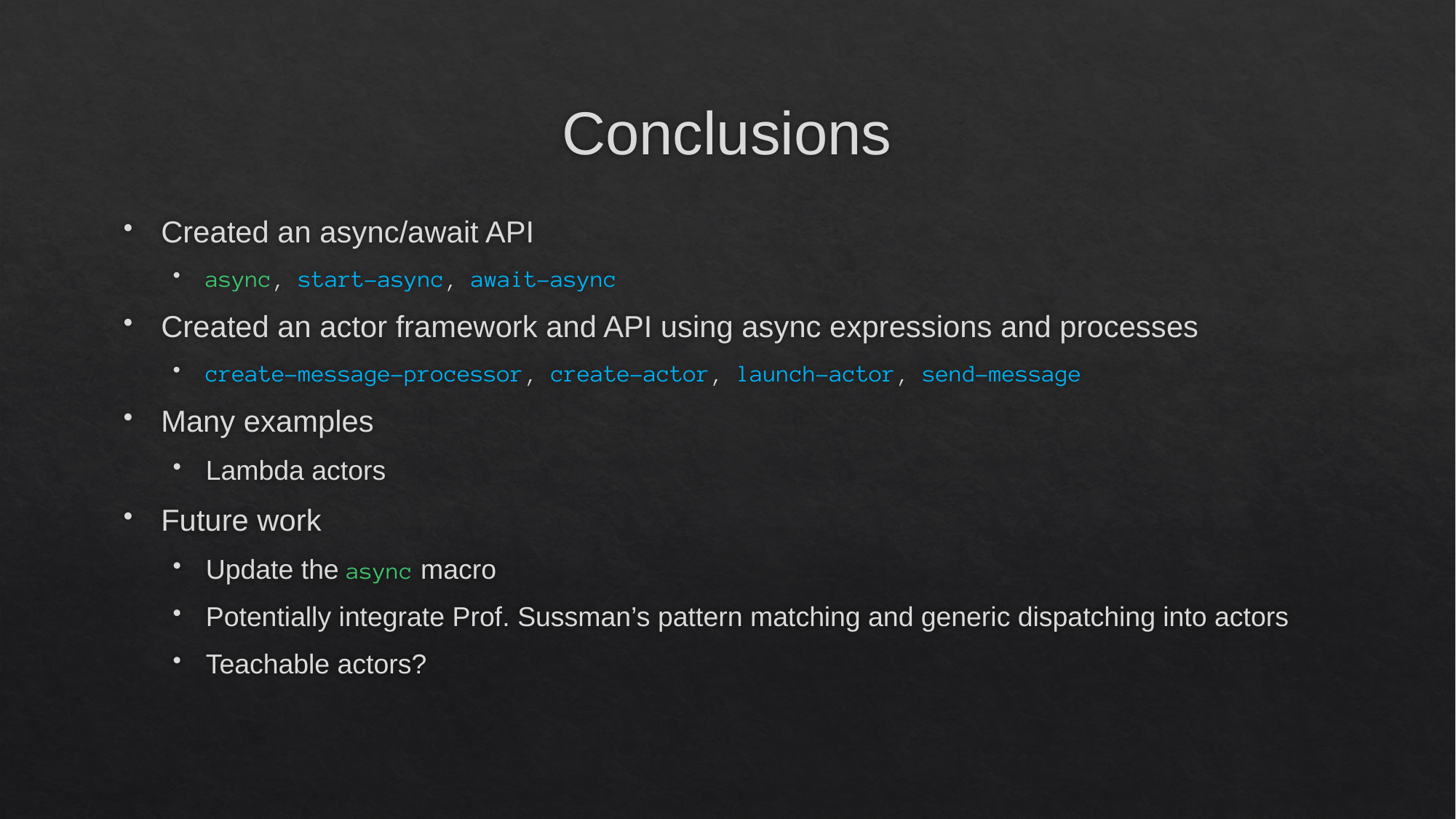

# Conclusions
Created an async/await API
async, start-async, await-async
Created an actor framework and API using async expressions and processes
create-message-processor, create-actor, launch-actor, send-message
Many examples
Lambda actors
Future work
Update the async macro
Potentially integrate Prof. Sussman’s pattern matching and generic dispatching into actors
Teachable actors?